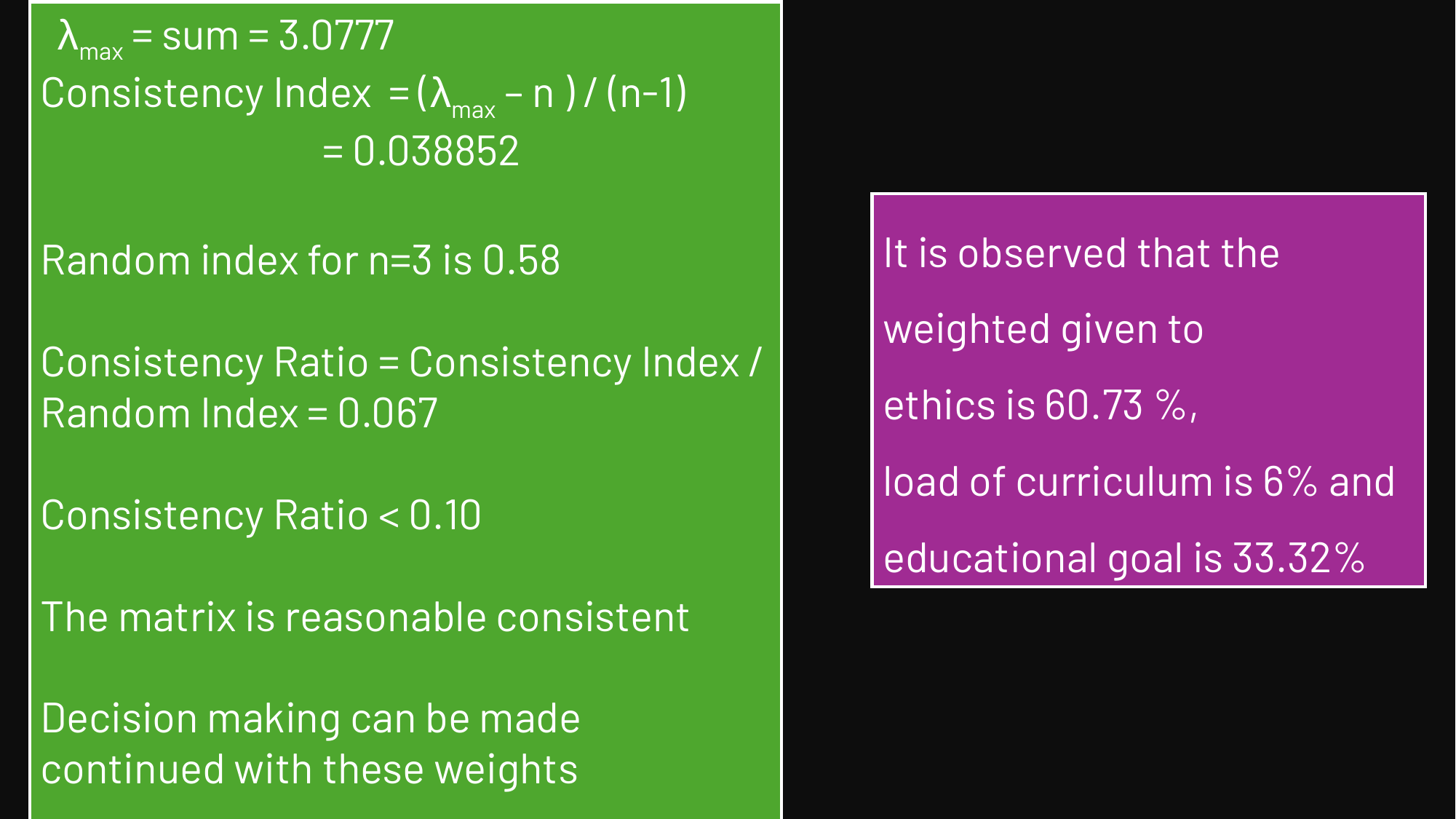

# Working of AHP

  λmax = sum = 3.0777
Consistency Index  = (λmax – n ) / (n-1)
                                 = 0.038852

Random index for n=3 is 0.58

Consistency Ratio = Consistency Index / Random Index = 0.067

Consistency Ratio < 0.10

The matrix is reasonable consistent

Decision making can be made continued with these weights

It is observed that the weighted given to
ethics is 60.73 %,
load of curriculum is 6% and
educational goal is 33.32%